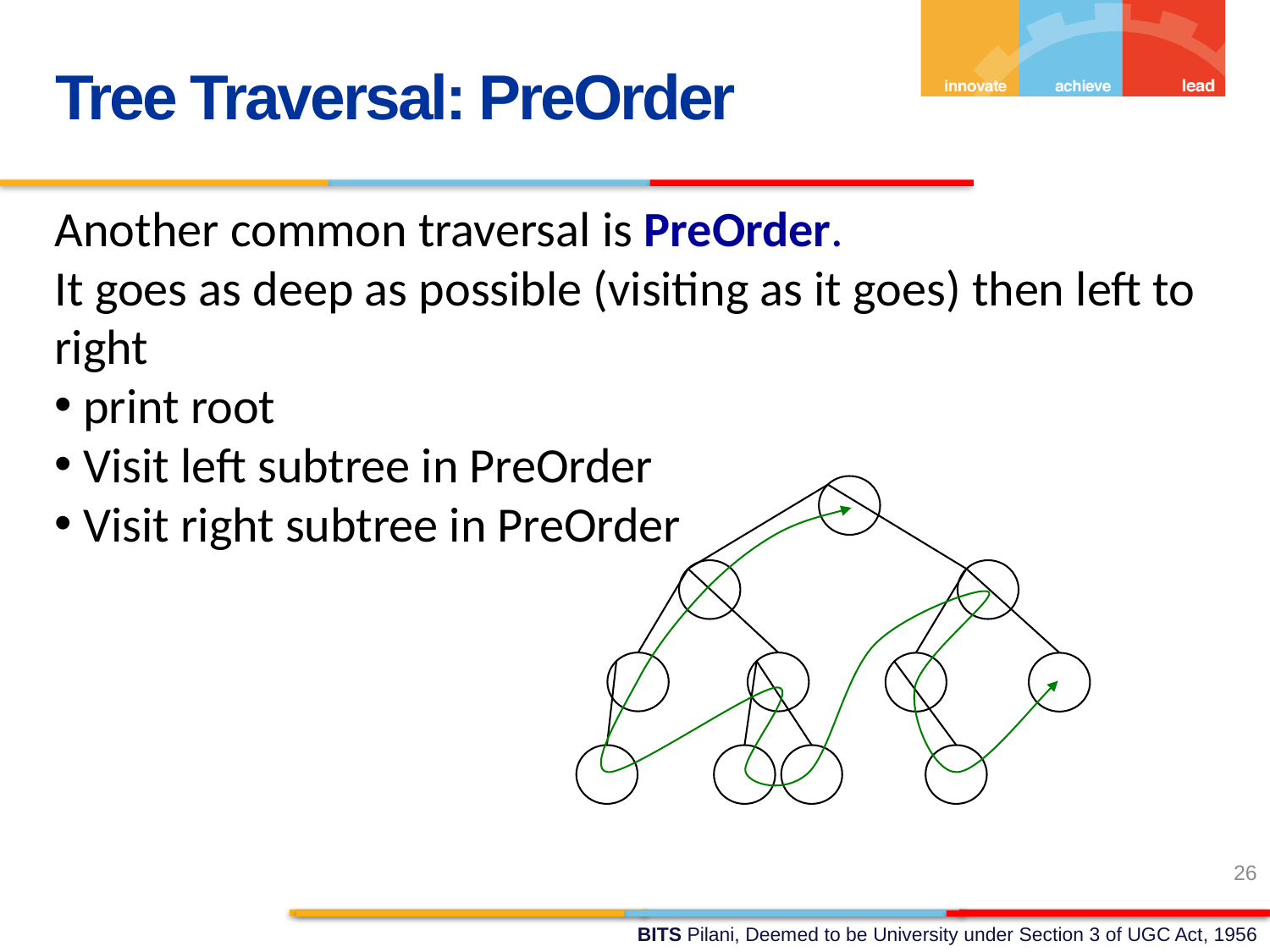

Tree Traversal: PreOrder
Another common traversal is PreOrder.
It goes as deep as possible (visiting as it goes) then left to right
 print root
 Visit left subtree in PreOrder
 Visit right subtree in PreOrder

26